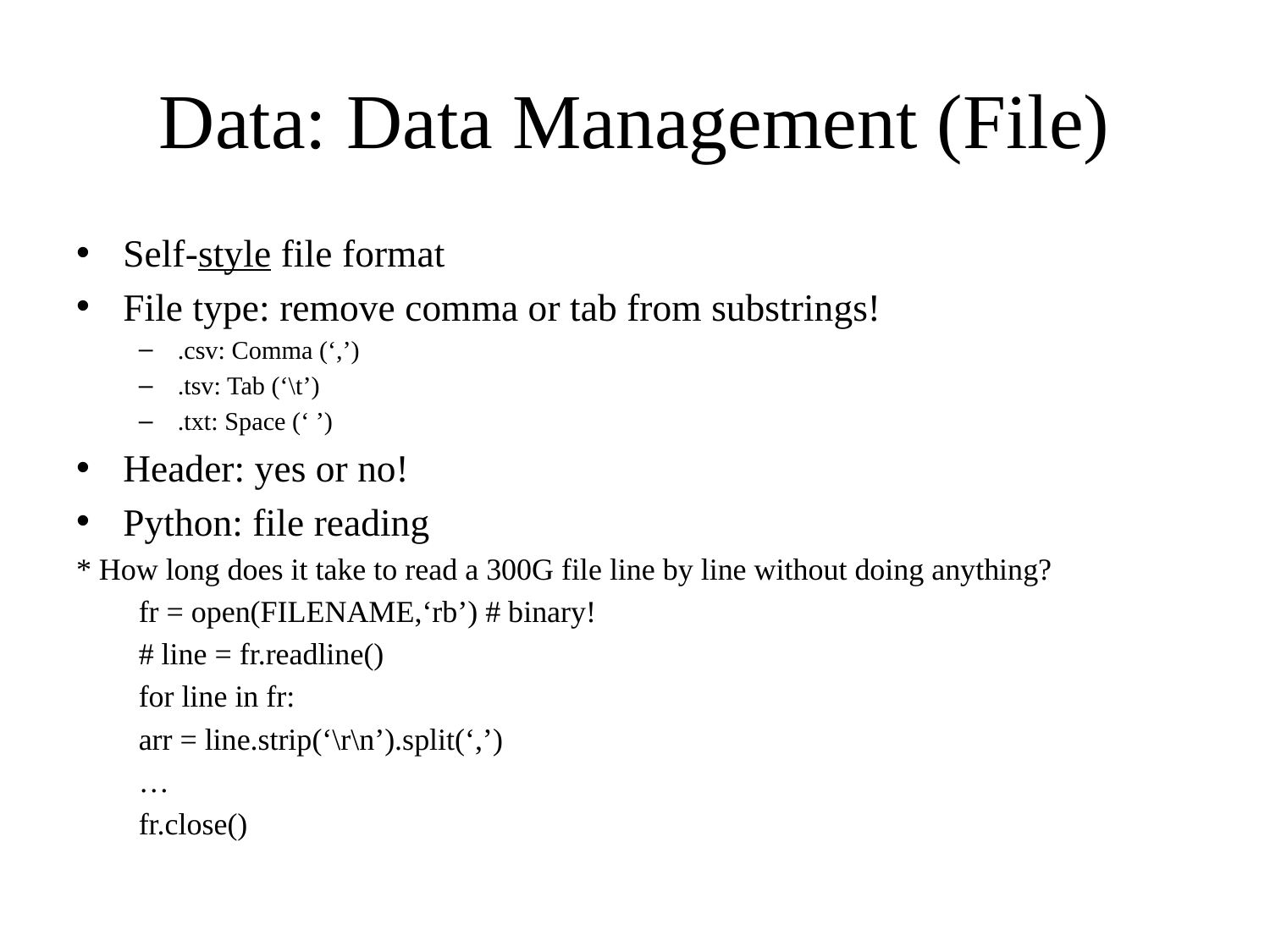

# Data: Data Management (File)
Self-style file format
File type: remove comma or tab from substrings!
.csv: Comma (‘,’)
.tsv: Tab (‘\t’)
.txt: Space (‘ ’)
Header: yes or no!
Python: file reading
* How long does it take to read a 300G file line by line without doing anything?
fr = open(FILENAME,‘rb’) # binary!
# line = fr.readline()
for line in fr:
	arr = line.strip(‘\r\n’).split(‘,’)
	…
fr.close()